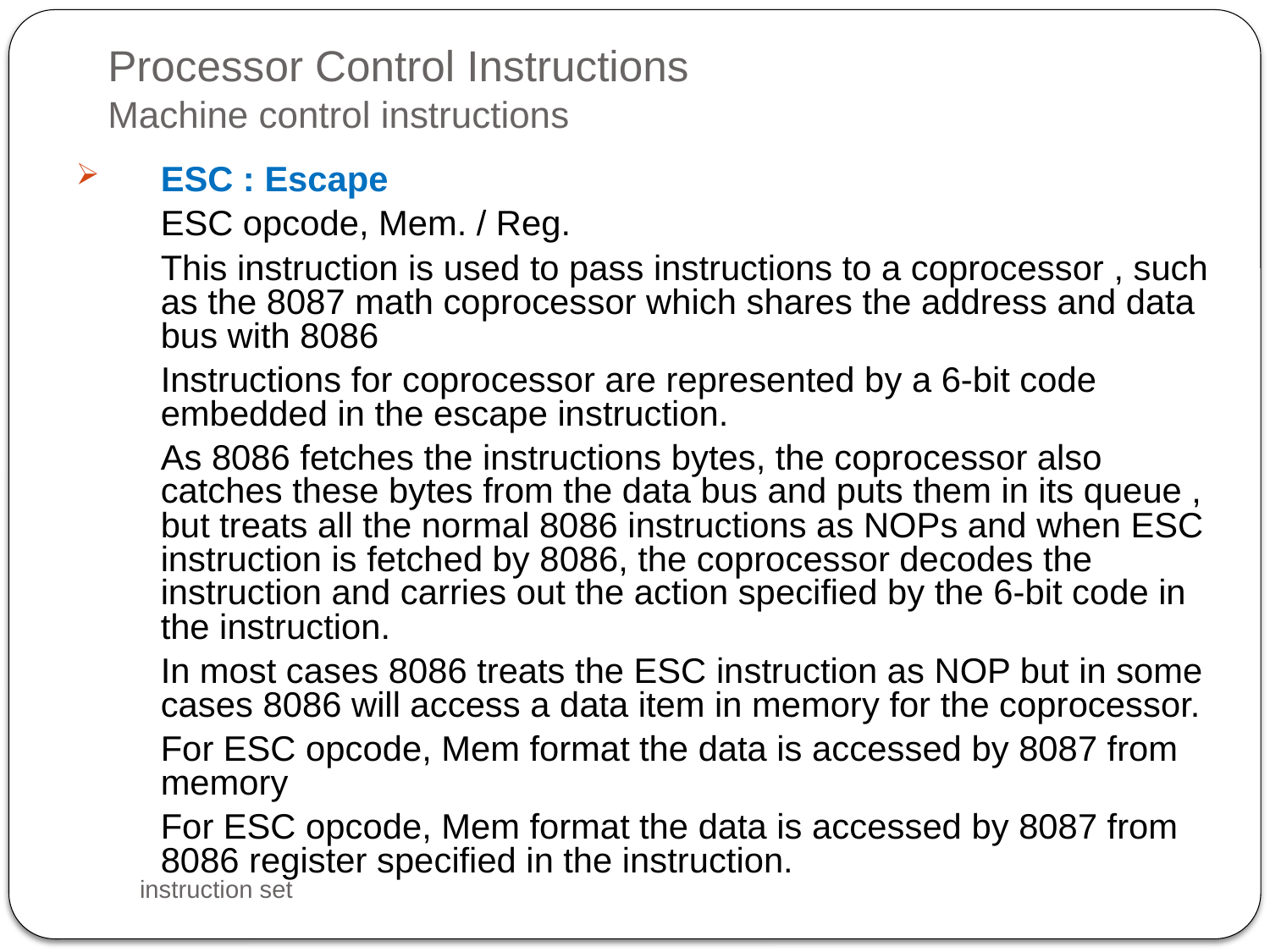

# Processor Control Instructions Machine control instructions
ESC : Escape
	ESC opcode, Mem. / Reg.
	This instruction is used to pass instructions to a coprocessor , such as the 8087 math coprocessor which shares the address and data bus with 8086
	Instructions for coprocessor are represented by a 6-bit code embedded in the escape instruction.
	As 8086 fetches the instructions bytes, the coprocessor also catches these bytes from the data bus and puts them in its queue , but treats all the normal 8086 instructions as NOPs and when ESC instruction is fetched by 8086, the coprocessor decodes the instruction and carries out the action specified by the 6-bit code in the instruction.
	In most cases 8086 treats the ESC instruction as NOP but in some cases 8086 will access a data item in memory for the coprocessor.
	For ESC opcode, Mem format the data is accessed by 8087 from memory
	For ESC opcode, Mem format the data is accessed by 8087 from 8086 register specified in the instruction.
instruction set
81